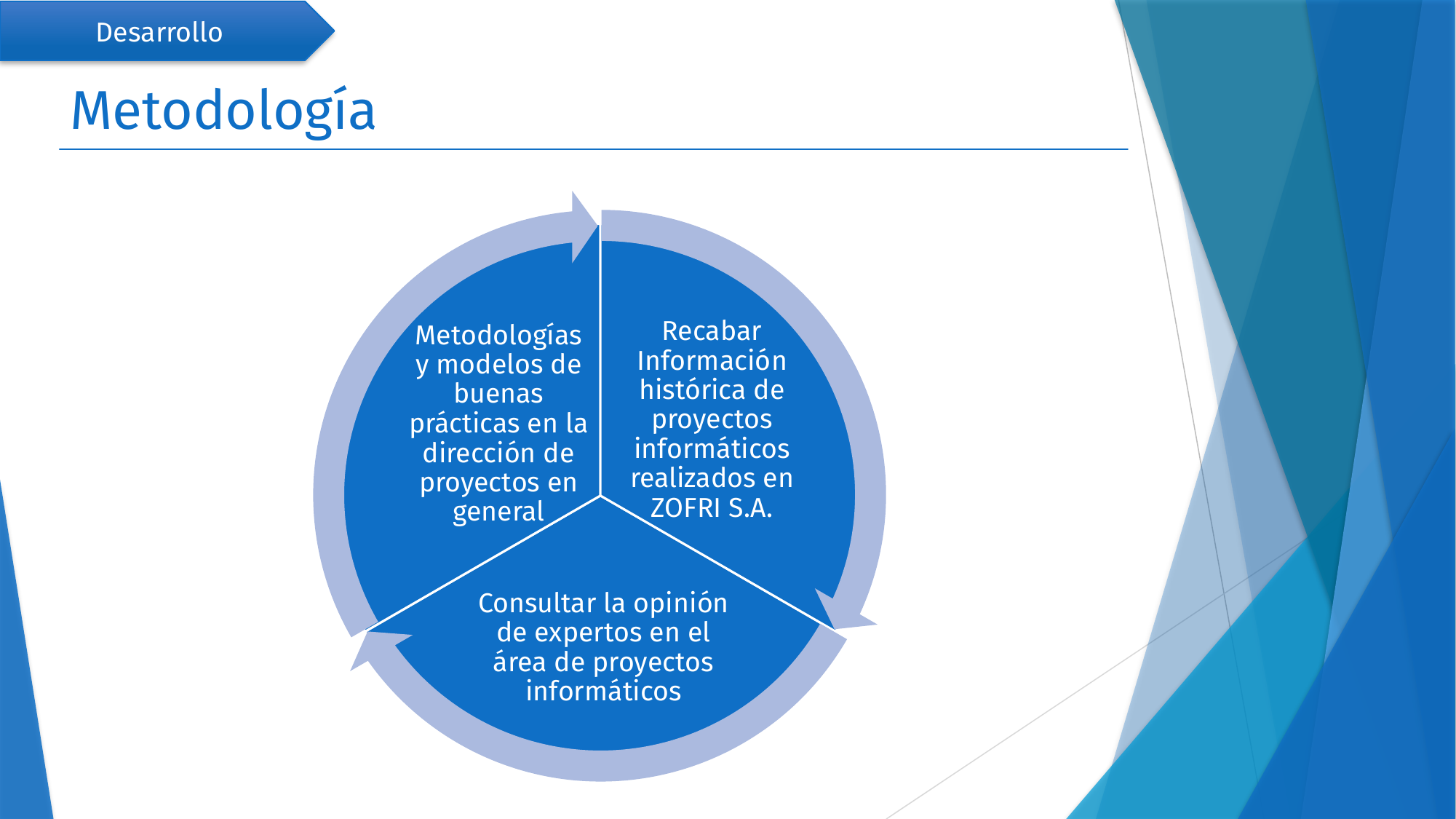

Desarrollo
# Metodología

Consultar la opinión de expertos en el área de proyectos informáticos

Metodologías y modelos de buenas prácticas en la dirección de proyectos en general

Recabar Información histórica de proyectos informáticos realizados en ZOFRI S.A.